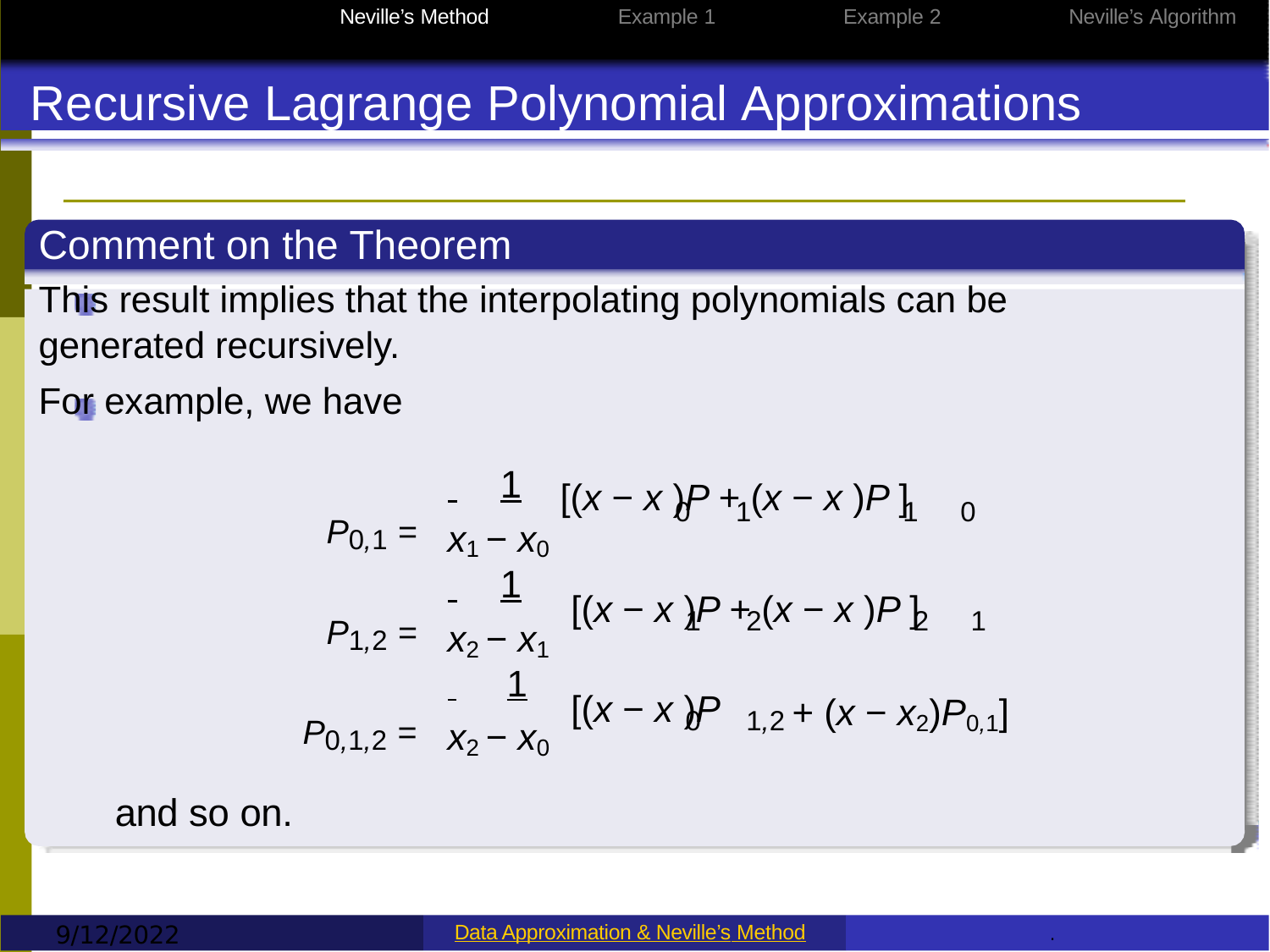

Data Approximation
Neville’s Method
Example 1
Example 2
Neville’s Algorithm
Recursive Lagrange Polynomial Approximations

Comment on the Theorem
This result implies that the interpolating polynomials can be  generated recursively.
For example, we have

 	1
[(x − x )P + (x − x )P ]
P0,1 =
0	1	1	0
x1 − x0
 	1
[(x − x )P + (x − x )P ]
P1,2 =
1	2	2	1
x2 − x1
 	1
x2 − x0
[(x − x )P
+ (x − x2)P0,1]
P0,1,2 =
0	1,2
and so on.

9/12/2022
Data Approximation & Neville’s Method
.